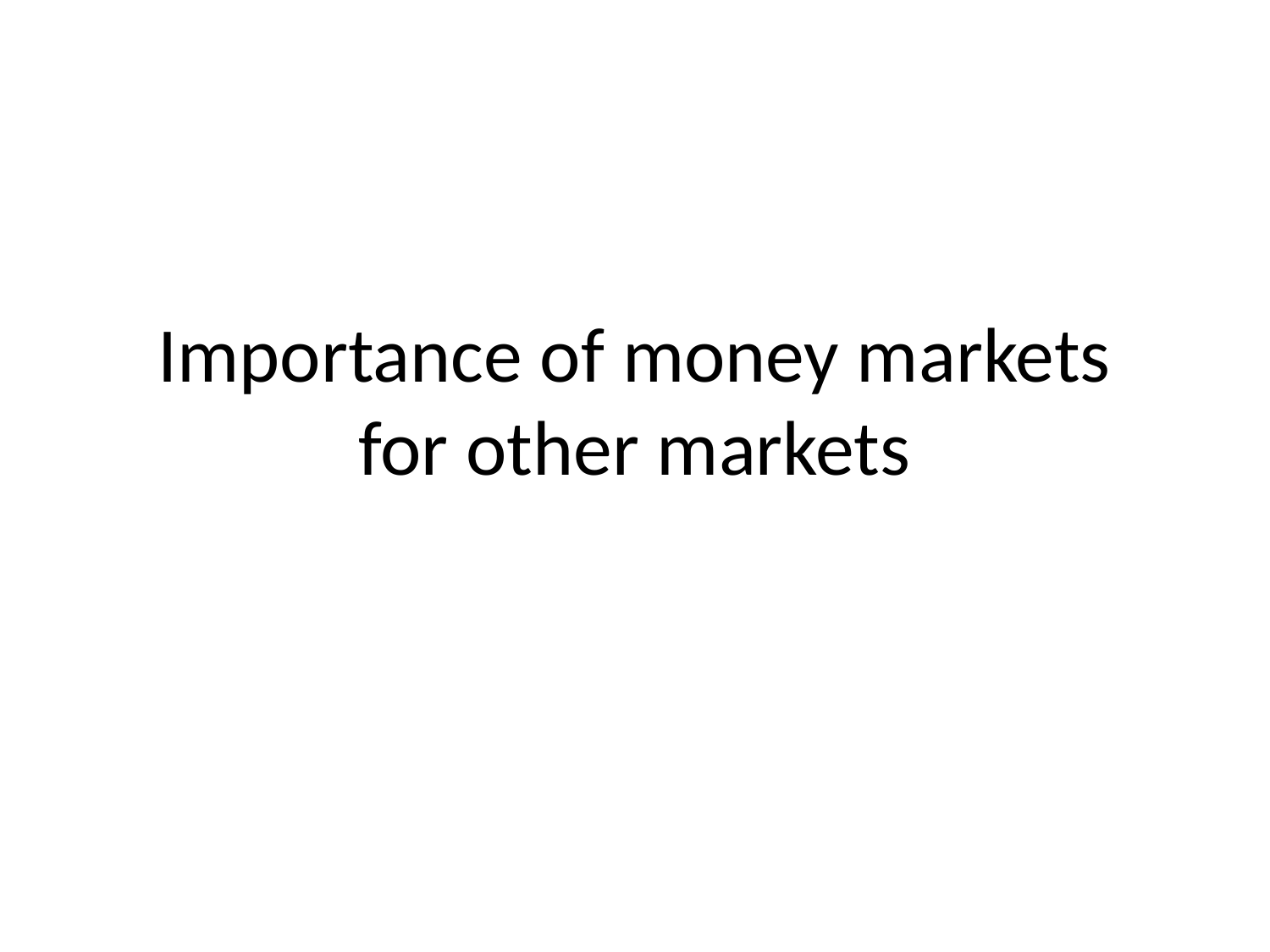

# Importance of money markets for other markets